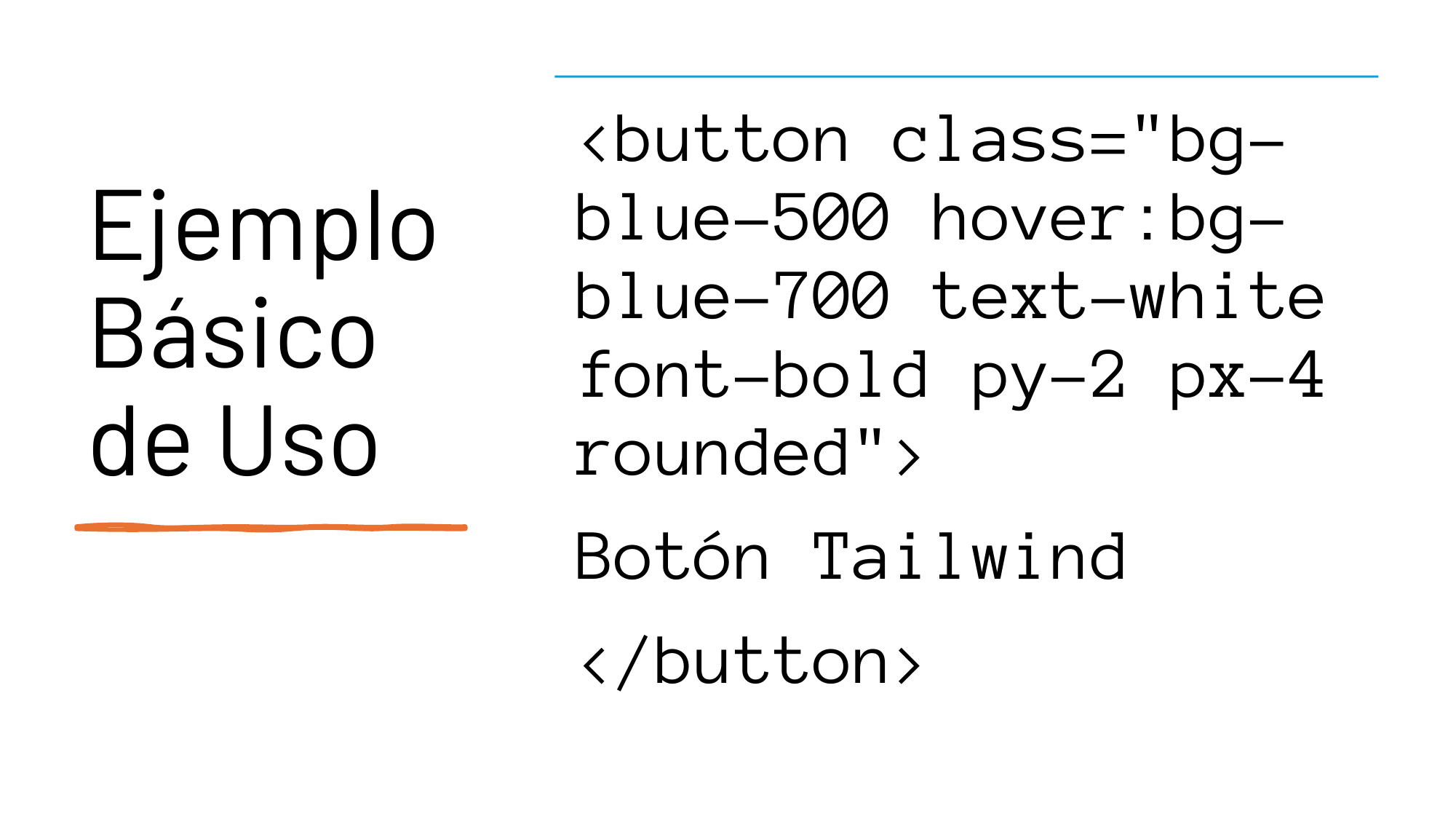

# Ejemplo Básico de Uso
<button class="bg-blue-500 hover:bg-blue-700 text-white font-bold py-2 px-4 rounded">
Botón Tailwind
</button>